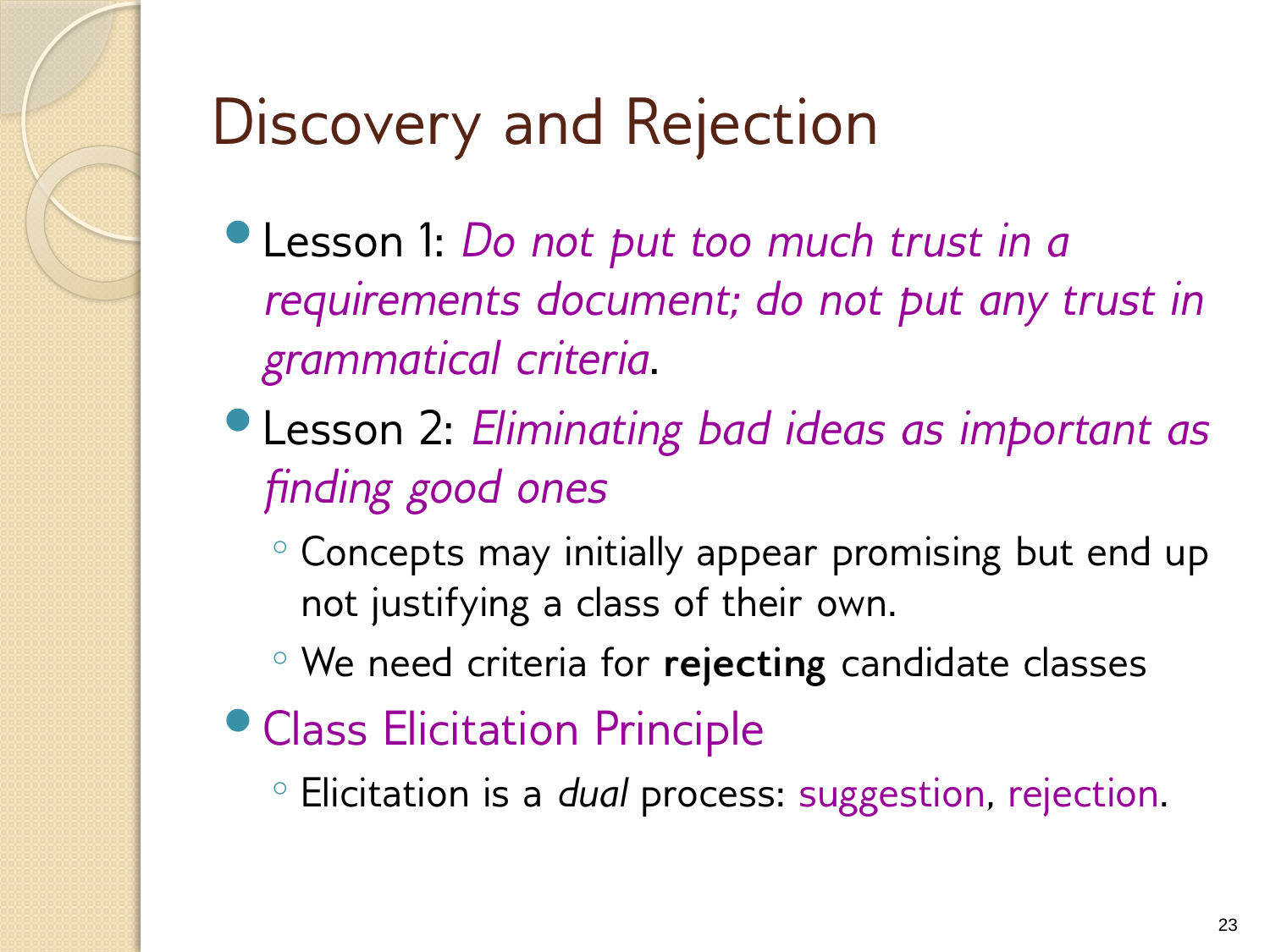

# Discovery and Rejection
Lesson 1: Do not put too much trust in a requirements document; do not put any trust in grammatical criteria.
Lesson 2: Eliminating bad ideas as important as finding good ones
Concepts may initially appear promising but end up not justifying a class of their own.
We need criteria for rejecting candidate classes
Class Elicitation Principle
Elicitation is a dual process: suggestion, rejection.
23